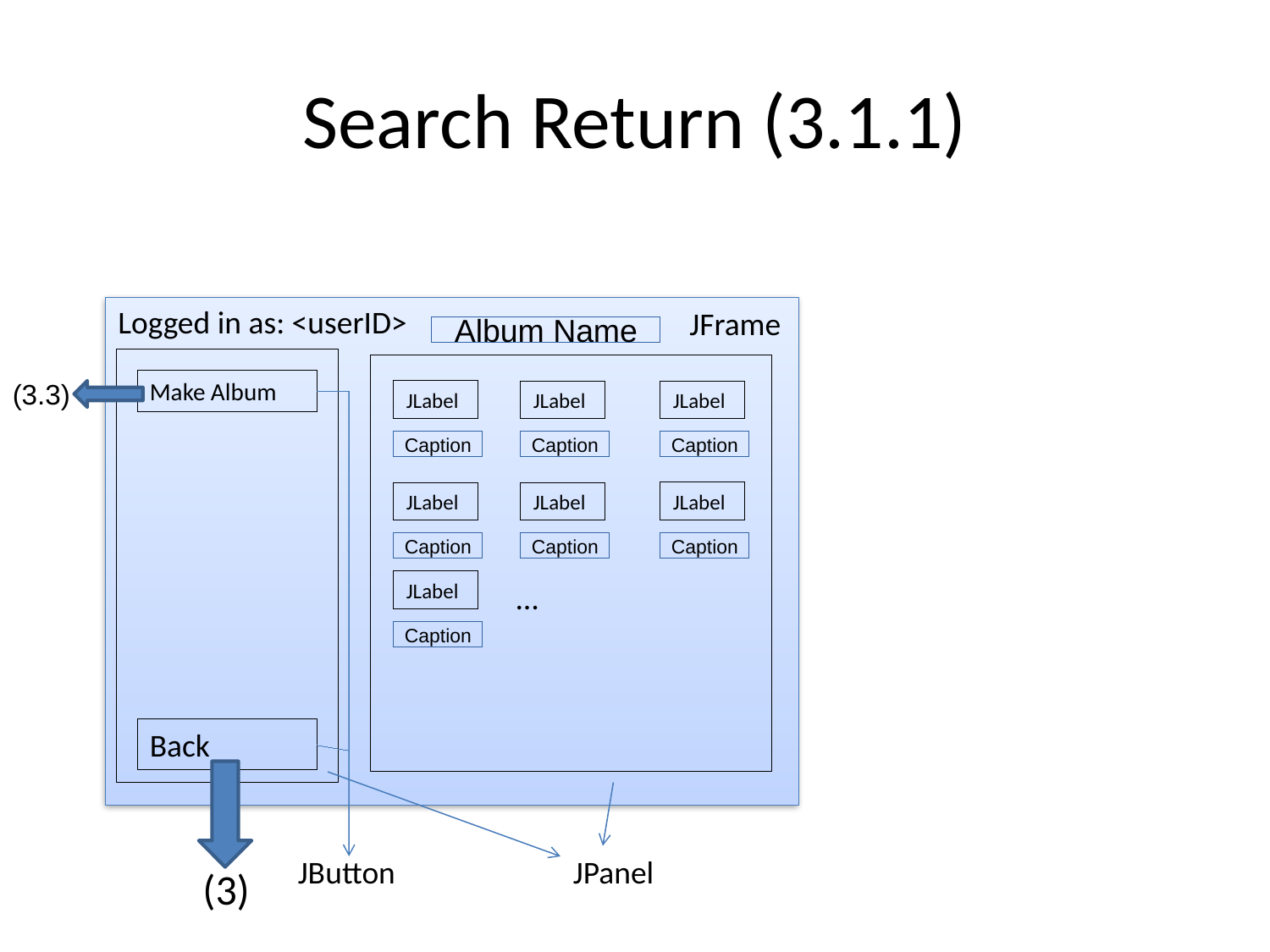

# Search Return (3.1.1)
Logged in as: <userID>

JFrame
Album Name

Make Album
(3.3)
JLabel
JLabel
JLabel

Caption
Caption
Caption
JLabel
JLabel
JLabel
Caption
Caption
Caption
JLabel
…
Caption
Back

JButton
JPanel
(3)